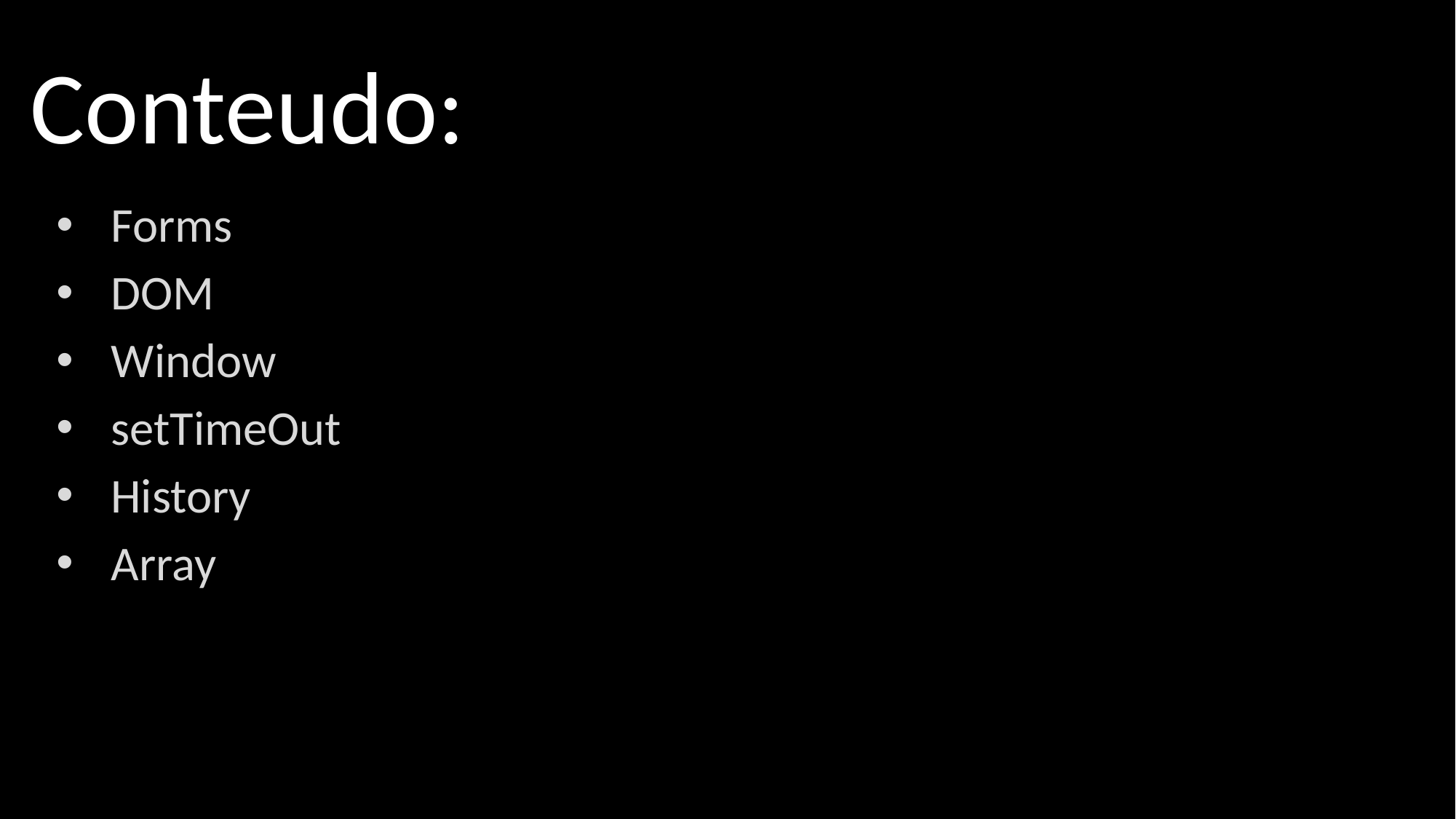

Conteudo:
Forms
DOM
Window
setTimeOut
History
Array